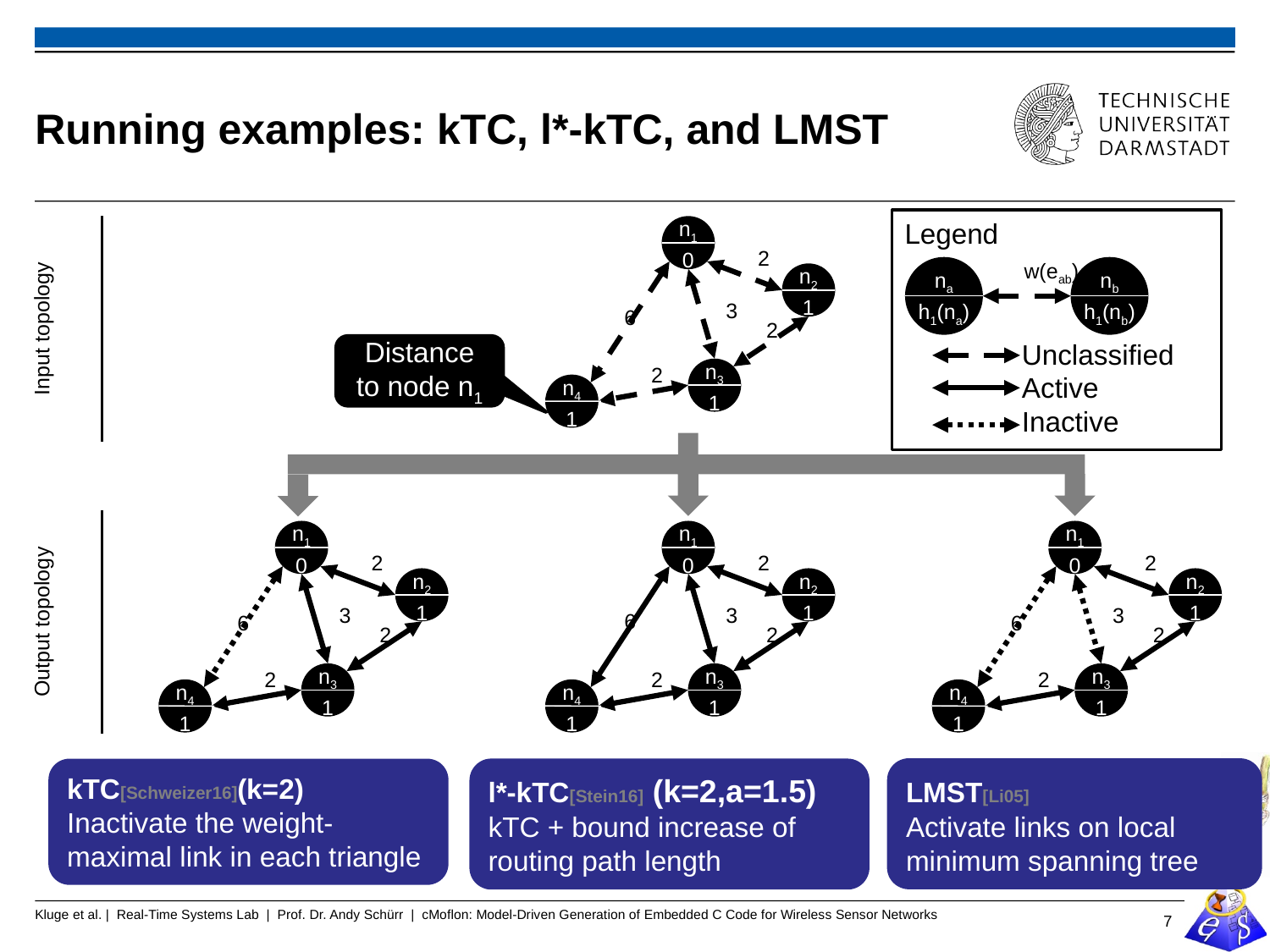

# Running examples: kTC, l*-kTC, and LMST
Legend
Input topology
n1
0
2
n2
1
3
6
2
2
n3
1
n4
1
w(eab)
na
h1(na)
nb
h1(nb)
Unclassified
Active
Inactive
Distance to node n1

n1
0
2
n2
1
3
6
2
2
n3
1
n4
1
kTC[Schweizer16](k=2)
Inactivate the weight-maximal link in each triangle

n1
0
2
n2
1
3
6
2
2
n3
1
n4
1
LMST[Li05]
Activate links on local minimum spanning tree

n1
0
2
n2
1
3
6
2
2
n3
1
n4
1
l*-kTC[Stein16] (k=2,a=1.5)
kTC + bound increase of routing path length
Output topology
7
Kluge et al. |  Real-Time Systems Lab  |  Prof. Dr. Andy Schürr  |  cMoflon: Model-Driven Generation of Embedded C Code for Wireless Sensor Networks
[Schweizer16] Schweizer et al. "a-kTC: Integrating topology control into the stack," LCN'16
[Stein16] Stein et al. "Topology Control in WSNs: What Blocks the Breakthrough?," LCN'16
[Li05] Li et al. "Design and analysis of an MST-based topology control algorithm," IEEE Trans. Comm. 2005